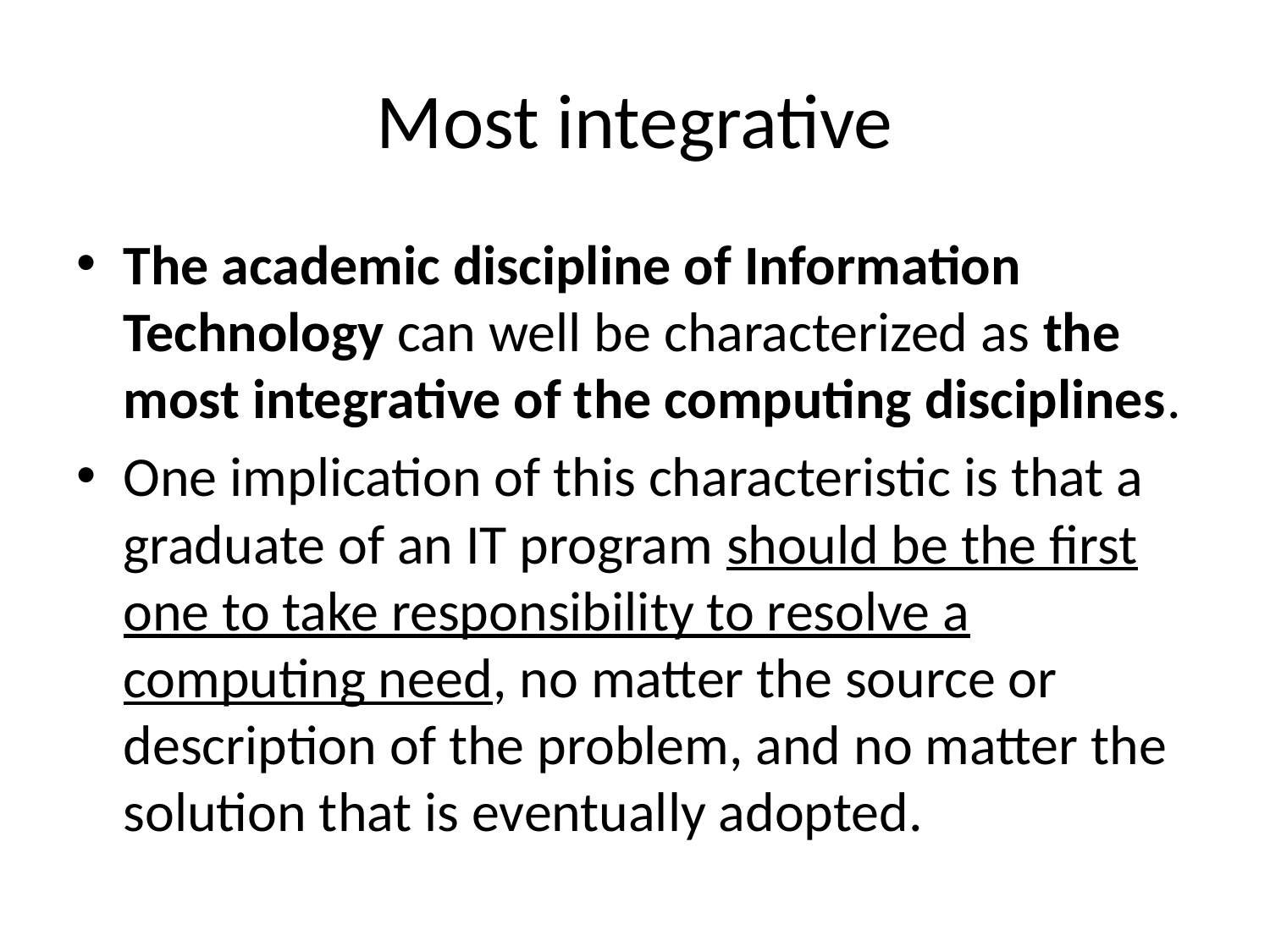

# Most integrative
The academic discipline of Information Technology can well be characterized as the most integrative of the computing disciplines.
One implication of this characteristic is that a graduate of an IT program should be the first one to take responsibility to resolve a computing need, no matter the source or description of the problem, and no matter the solution that is eventually adopted.